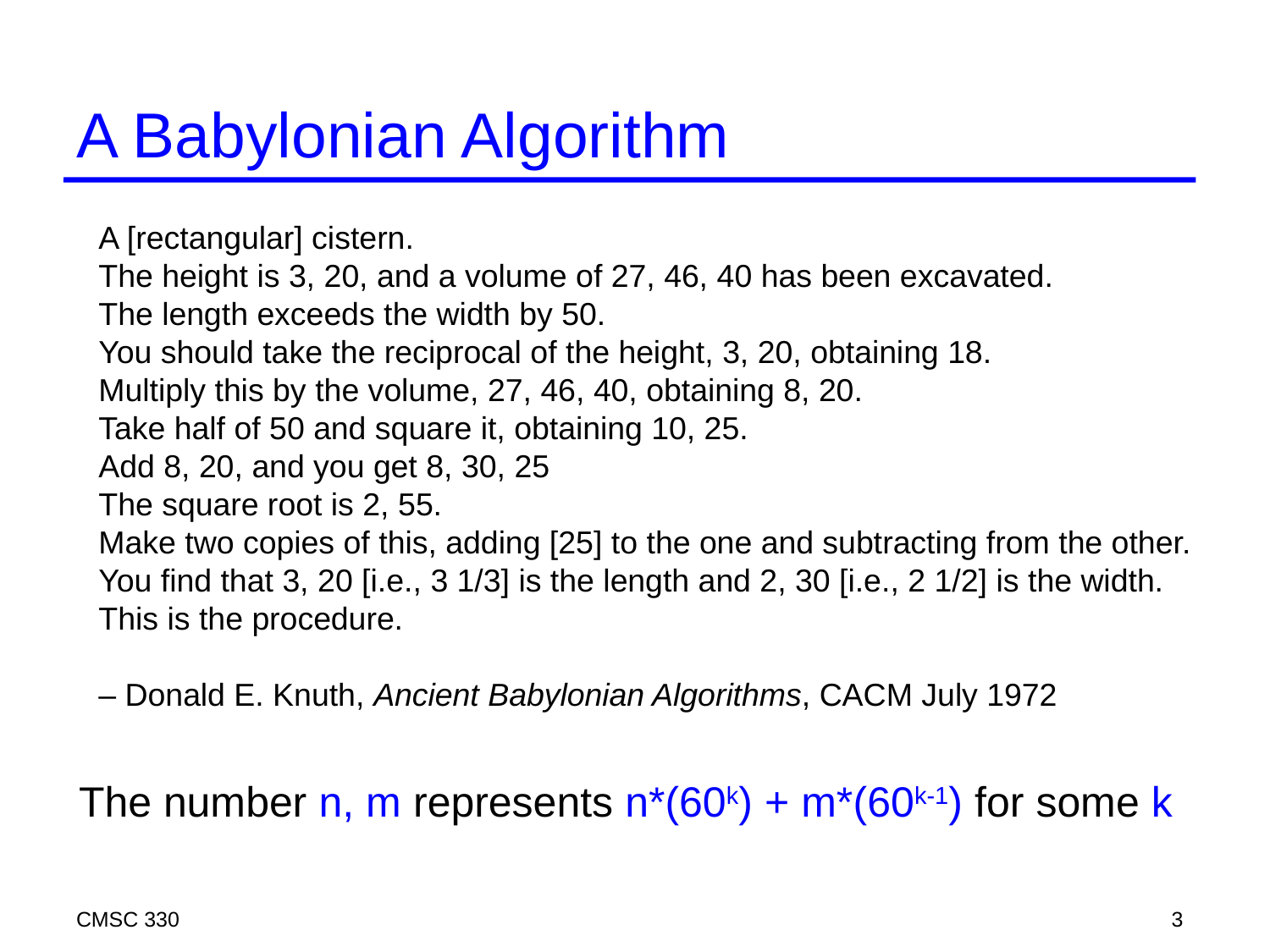

# A Babylonian Algorithm
A [rectangular] cistern.
The height is 3, 20, and a volume of 27, 46, 40 has been excavated.
The length exceeds the width by 50.
You should take the reciprocal of the height, 3, 20, obtaining 18.
Multiply this by the volume, 27, 46, 40, obtaining 8, 20.
Take half of 50 and square it, obtaining 10, 25.
Add 8, 20, and you get 8, 30, 25
The square root is 2, 55.
Make two copies of this, adding [25] to the one and subtracting from the other.
You find that 3, 20 [i.e., 3 1/3] is the length and 2, 30 [i.e., 2 1/2] is the width.
This is the procedure.

– Donald E. Knuth, Ancient Babylonian Algorithms, CACM July 1972
The number n, m represents n*(60k) + m*(60k-1) for some k
CMSC 330
3